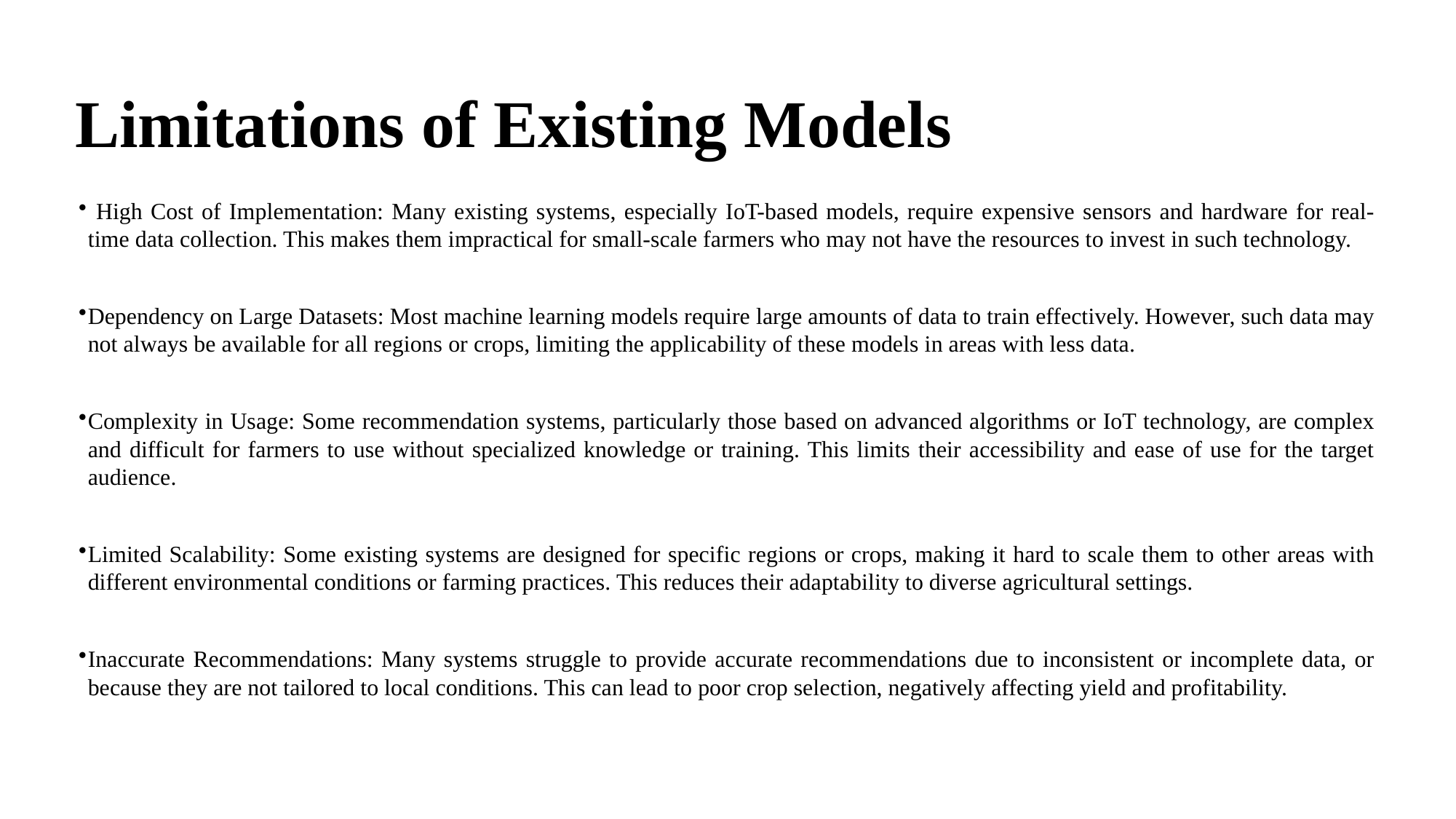

# Limitations of Existing Models
 High Cost of Implementation: Many existing systems, especially IoT-based models, require expensive sensors and hardware for real-time data collection. This makes them impractical for small-scale farmers who may not have the resources to invest in such technology.

Dependency on Large Datasets: Most machine learning models require large amounts of data to train effectively. However, such data may not always be available for all regions or crops, limiting the applicability of these models in areas with less data.

Complexity in Usage: Some recommendation systems, particularly those based on advanced algorithms or IoT technology, are complex and difficult for farmers to use without specialized knowledge or training. This limits their accessibility and ease of use for the target audience.

Limited Scalability: Some existing systems are designed for specific regions or crops, making it hard to scale them to other areas with different environmental conditions or farming practices. This reduces their adaptability to diverse agricultural settings.

Inaccurate Recommendations: Many systems struggle to provide accurate recommendations due to inconsistent or incomplete data, or because they are not tailored to local conditions. This can lead to poor crop selection, negatively affecting yield and profitability.